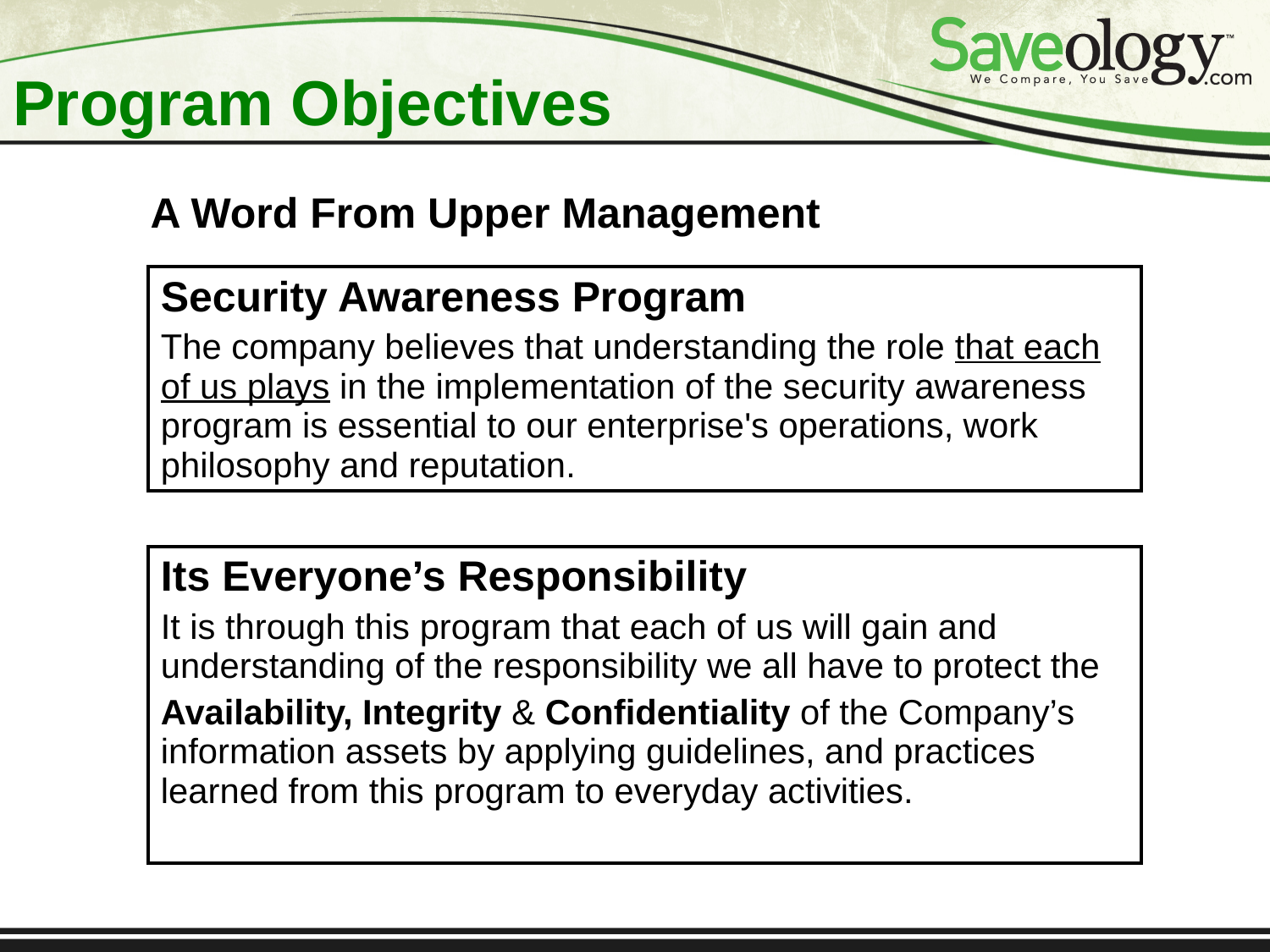

# Program Objectives
A Word From Upper Management
| Security Awareness Program The company believes that understanding the role that each of us plays in the implementation of the security awareness program is essential to our enterprise's operations, work philosophy and reputation. |
| --- |
| Its Everyone’s Responsibility It is through this program that each of us will gain and understanding of the responsibility we all have to protect the Availability, Integrity & Confidentiality of the Company’s information assets by applying guidelines, and practices learned from this program to everyday activities. |
| --- |